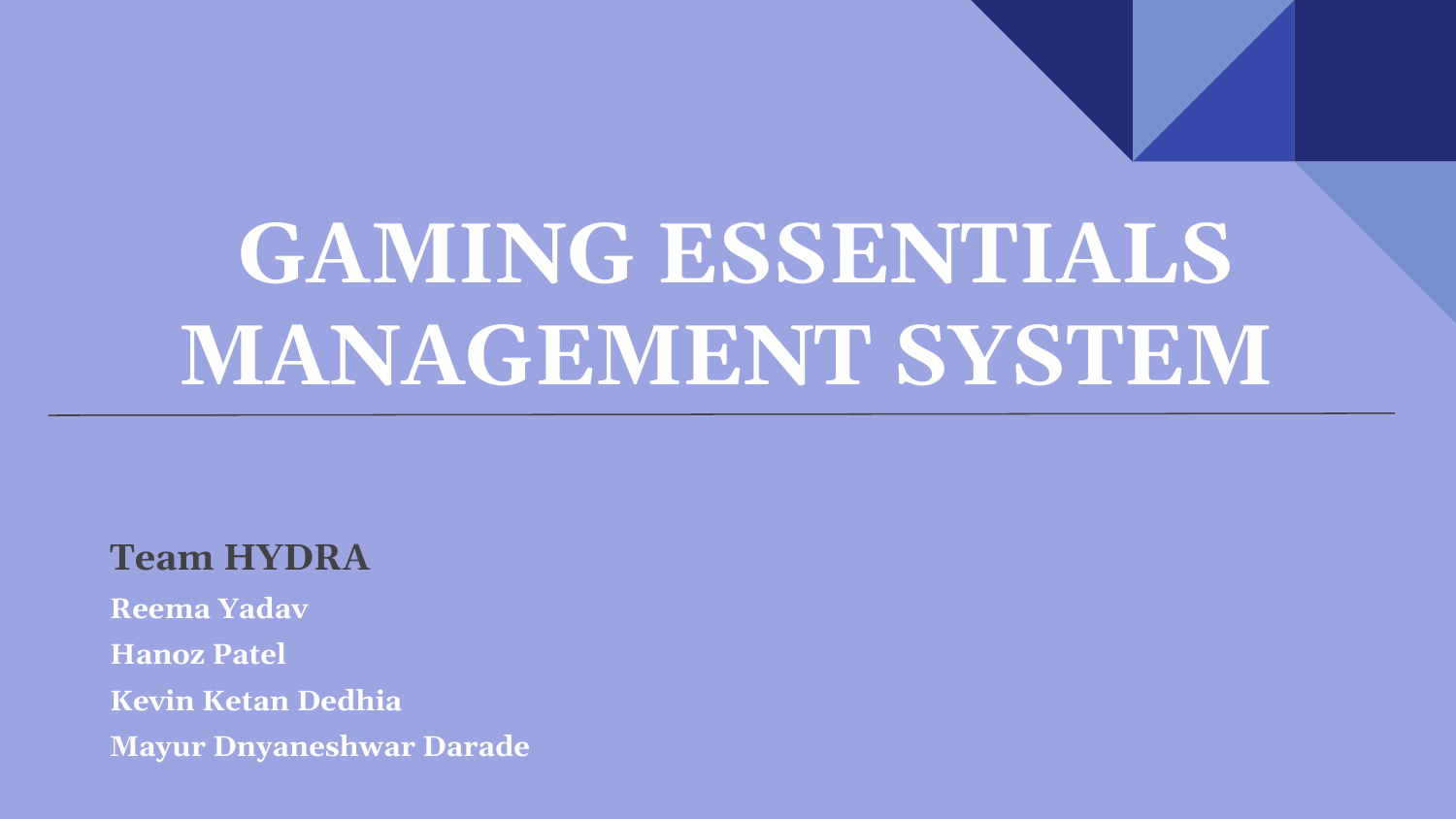

# GAMING ESSENTIALS MANAGEMENT SYSTEM

Team HYDRA
Reema Yadav
Hanoz Patel
Kevin Ketan Dedhia
Mayur Dnyaneshwar Darade